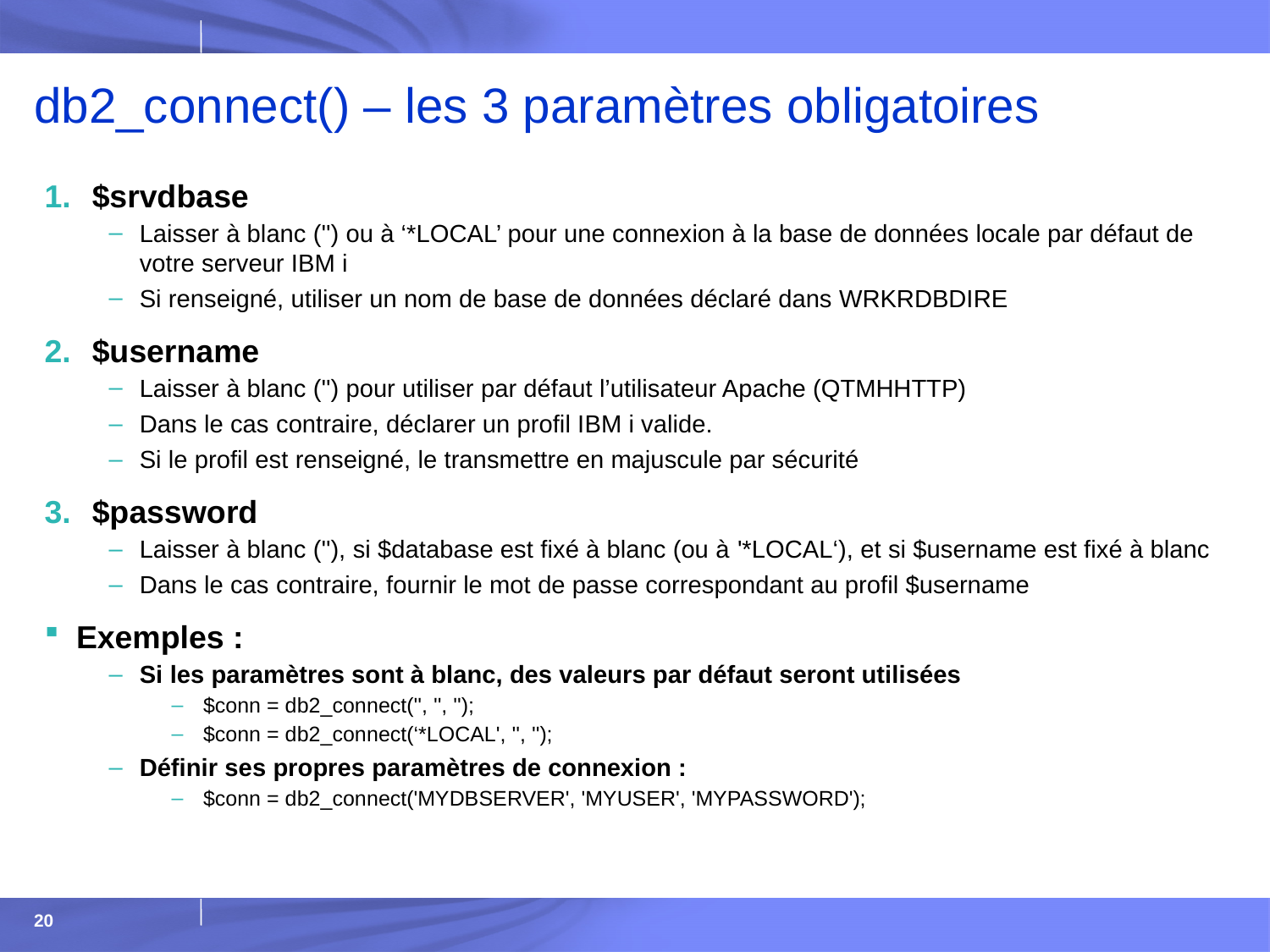

# db2_connect() – les 3 paramètres obligatoires
$srvdbase
Laisser à blanc ('') ou à ‘*LOCAL’ pour une connexion à la base de données locale par défaut de votre serveur IBM i
Si renseigné, utiliser un nom de base de données déclaré dans WRKRDBDIRE
$username
Laisser à blanc ('') pour utiliser par défaut l’utilisateur Apache (QTMHHTTP)
Dans le cas contraire, déclarer un profil IBM i valide.
Si le profil est renseigné, le transmettre en majuscule par sécurité
$password
Laisser à blanc (''), si $database est fixé à blanc (ou à '*LOCAL‘), et si $username est fixé à blanc
Dans le cas contraire, fournir le mot de passe correspondant au profil $username
Exemples :
Si les paramètres sont à blanc, des valeurs par défaut seront utilisées
$conn = db2_connect('', '', '');
$conn = db2_connect(‘*LOCAL', '', '');
Définir ses propres paramètres de connexion :
$conn = db2_connect('MYDBSERVER', 'MYUSER', 'MYPASSWORD');

20